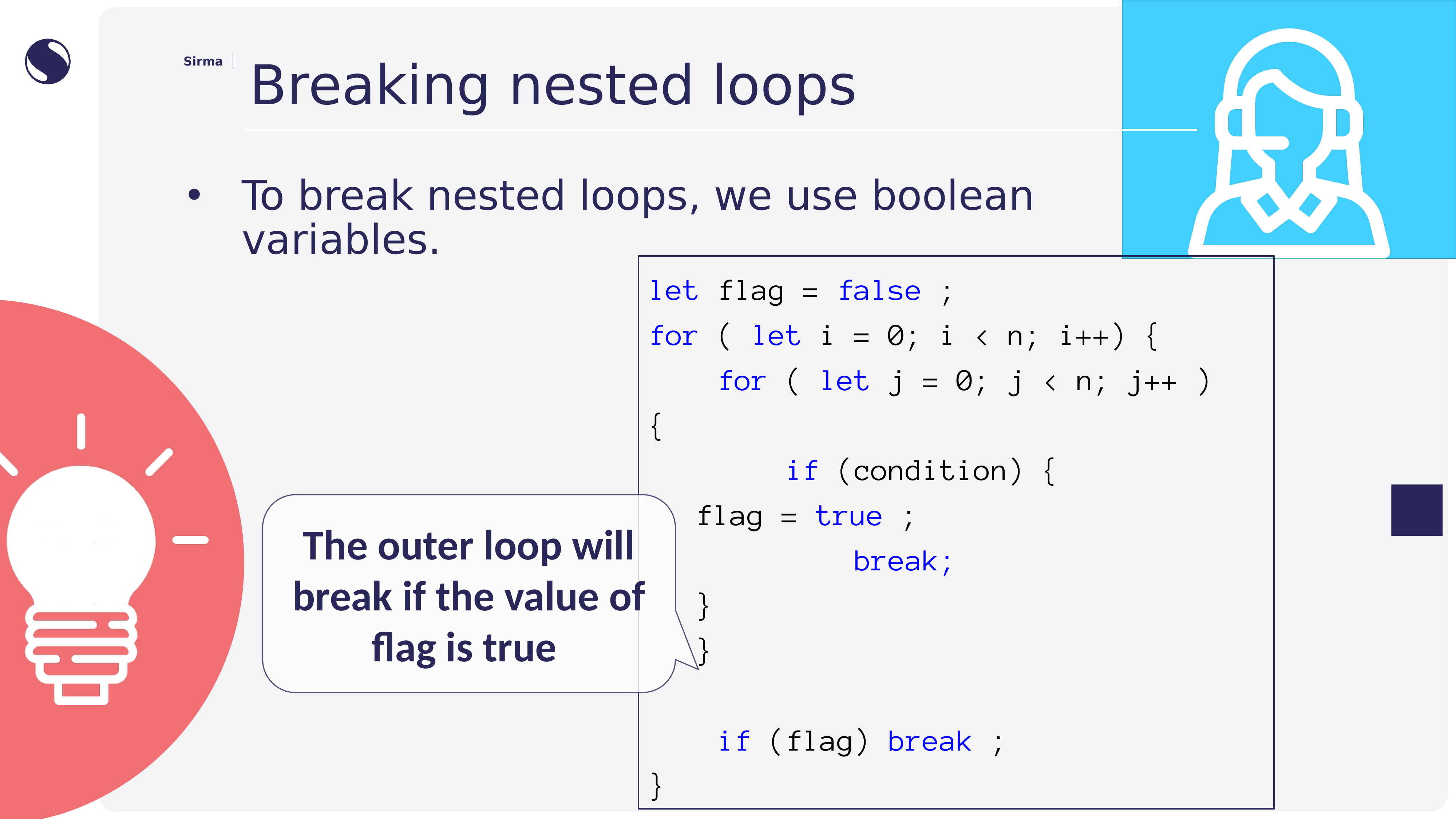

# Breaking nested loops
To break nested loops, we use boolean variables.
let flag = false ;
for ( let i = 0; i < n; i++) {
    for ( let j = 0; j < n; j++ ) 			{
        if (condition) {
								flag = true ;
            break;
						}
			}

    if (flag) break ;
}
The outer loop will break if the value of flag is true